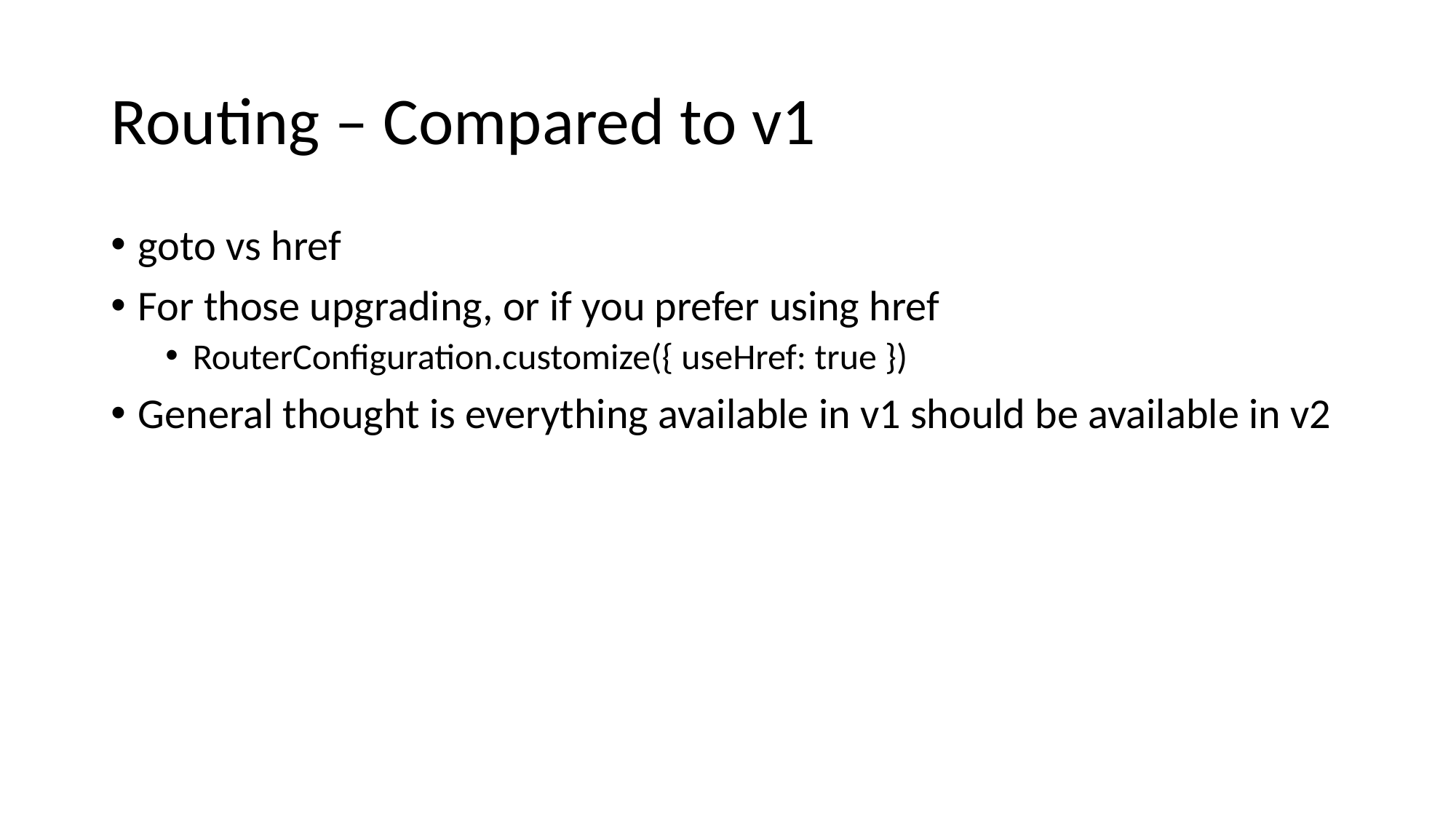

# Routing – Compared to v1
goto vs href
For those upgrading, or if you prefer using href
RouterConfiguration.customize({ useHref: true })
General thought is everything available in v1 should be available in v2